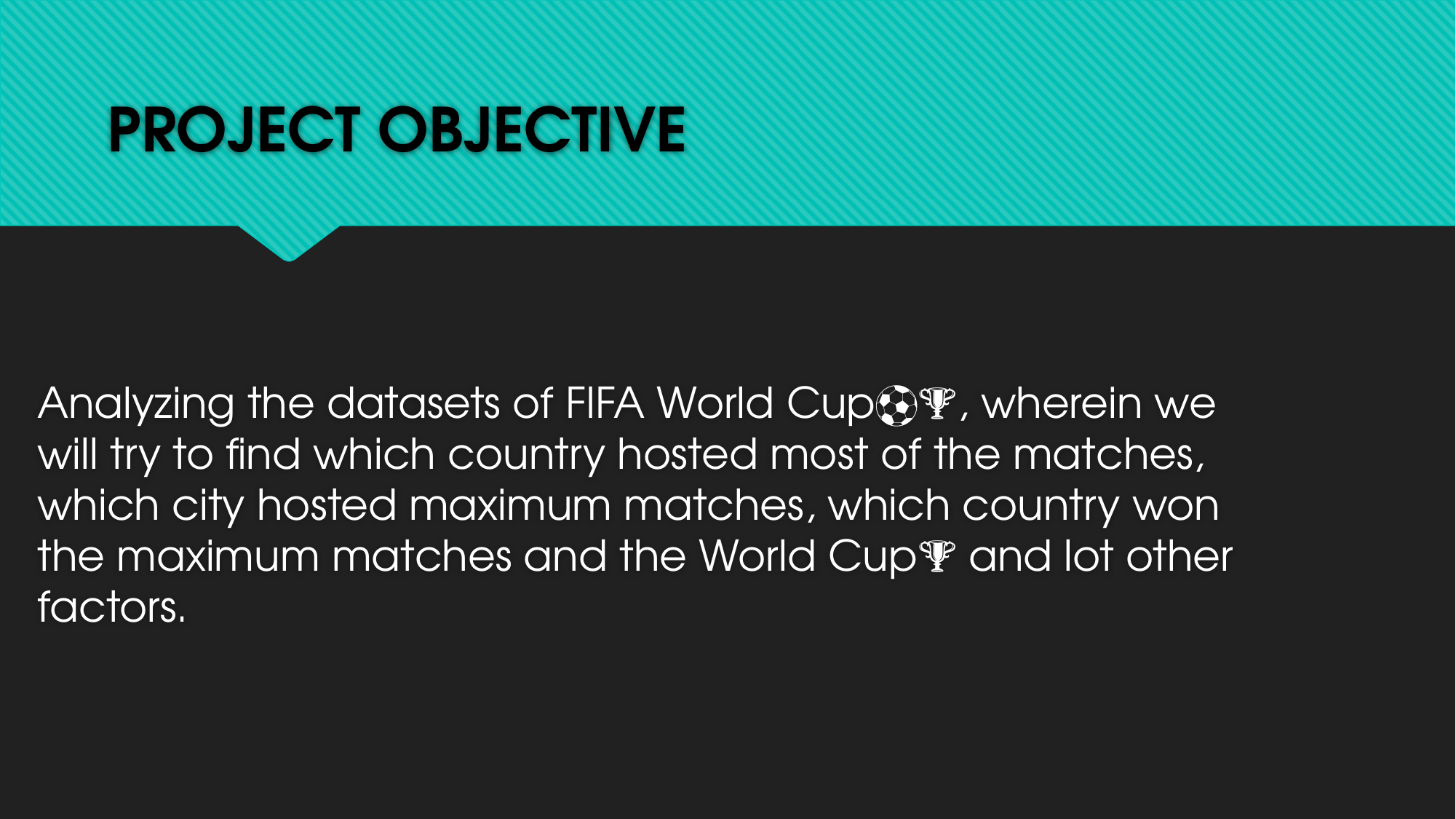

# PROJECT OBJECTIVE
Analyzing the datasets of FIFA World Cup⚽🏆, wherein we will try to find which country hosted most of the matches, which city hosted maximum matches, which country won the maximum matches and the World Cup🏆 and lot other factors.